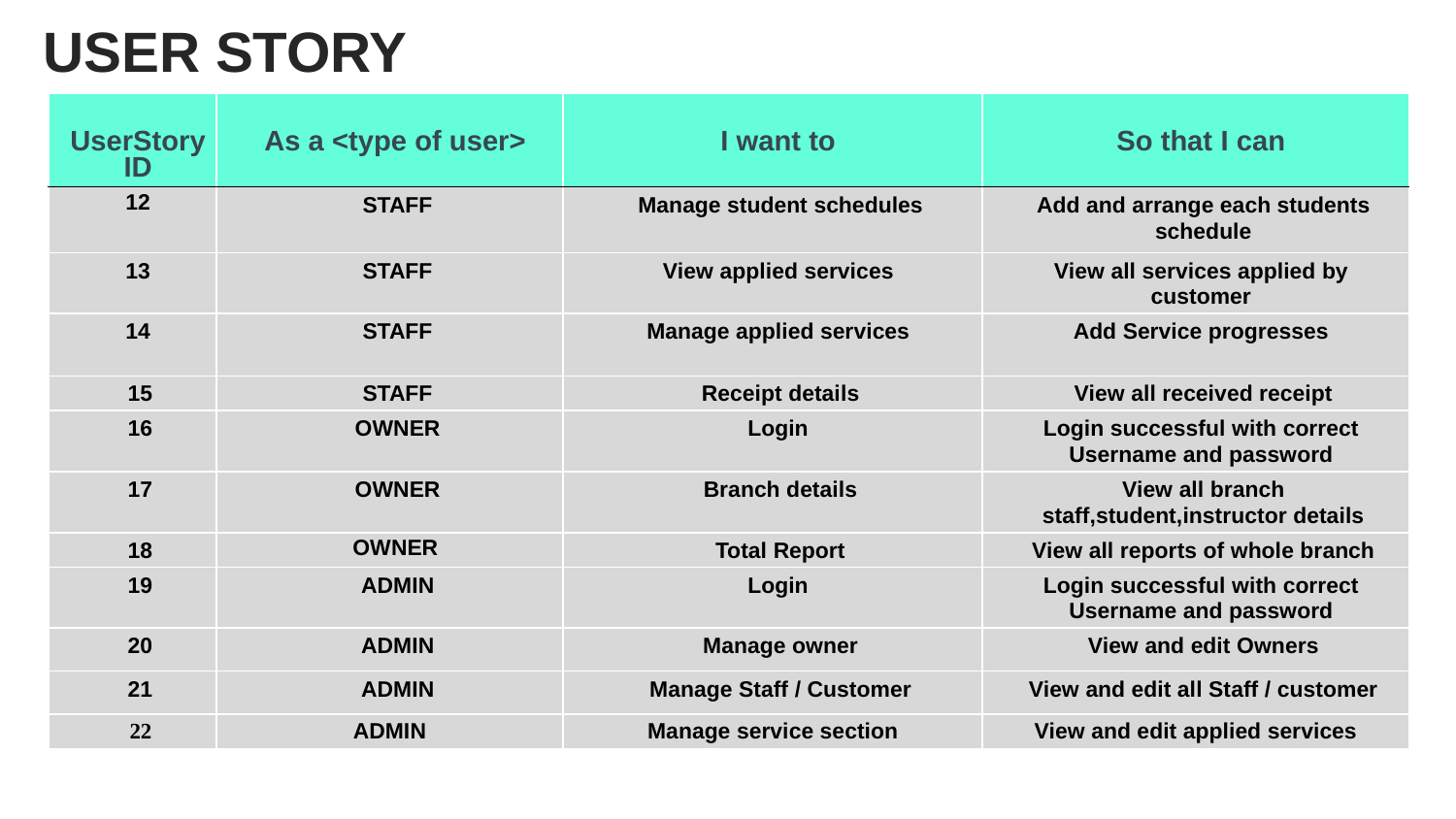

USER STORY

| UserStory ID | As a <type of user> | I want to | So that I can |
| --- | --- | --- | --- |
| 12 | STAFF | Manage student schedules | Add and arrange each students schedule |
| 13 | STAFF | View applied services | View all services applied by customer |
| 14 | STAFF | Manage applied services | Add Service progresses |
| 15 | STAFF | Receipt details | View all received receipt |
| 16 | OWNER | Login | Login successful with correct Username and password |
| 17 | OWNER | Branch details | View all branch staff,student,instructor details |
| 18 | OWNER | Total Report | View all reports of whole branch |
| 19 | ADMIN | Login | Login successful with correct Username and password |
| 20 | ADMIN | Manage owner | View and edit Owners |
| 21 | ADMIN | Manage Staff / Customer | View and edit all Staff / customer |
| 22 | ADMIN | Manage service section | View and edit applied services |